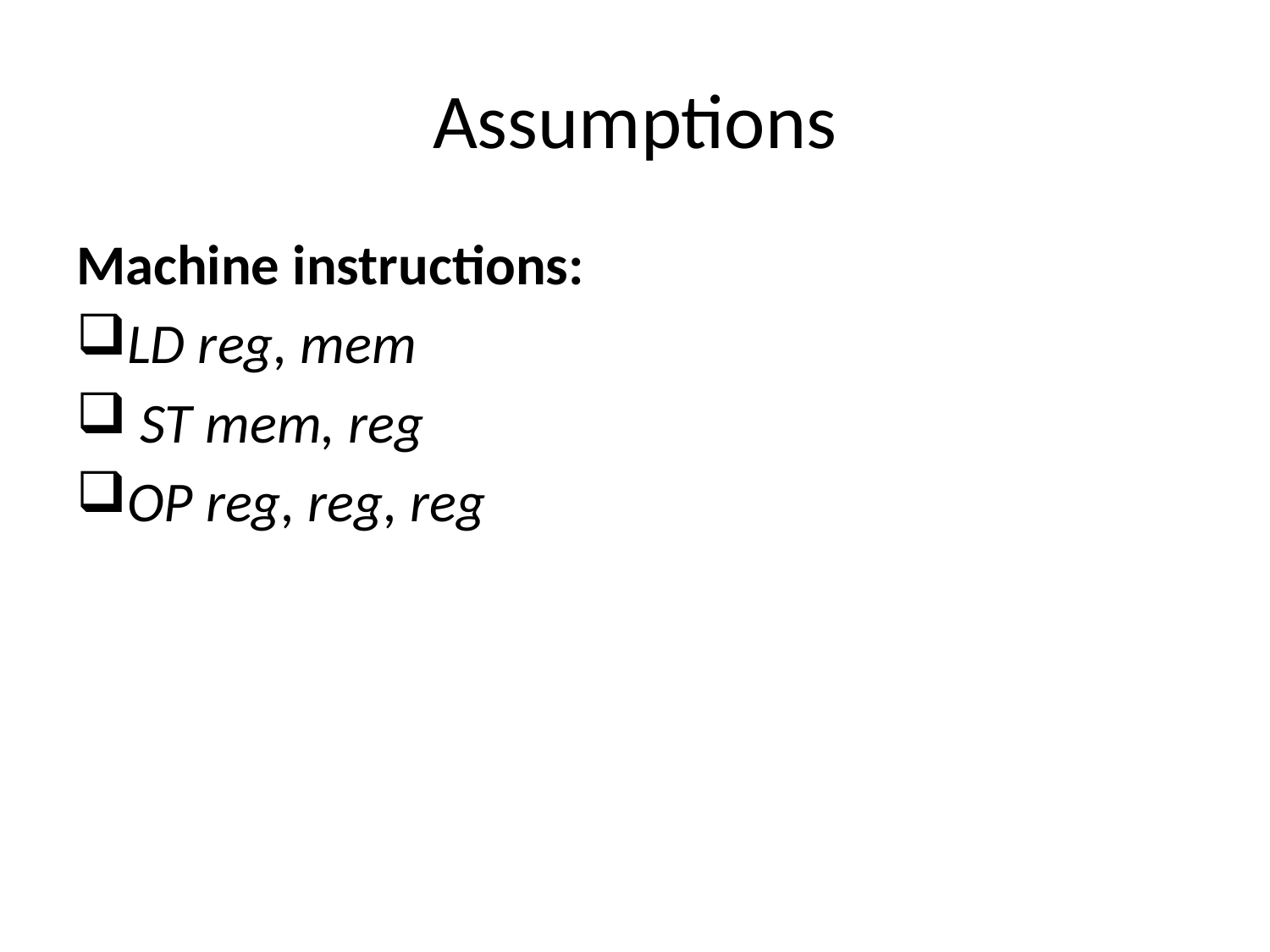

# Assumptions
Machine instructions:
LD reg, mem
 ST mem, reg
OP reg, reg, reg